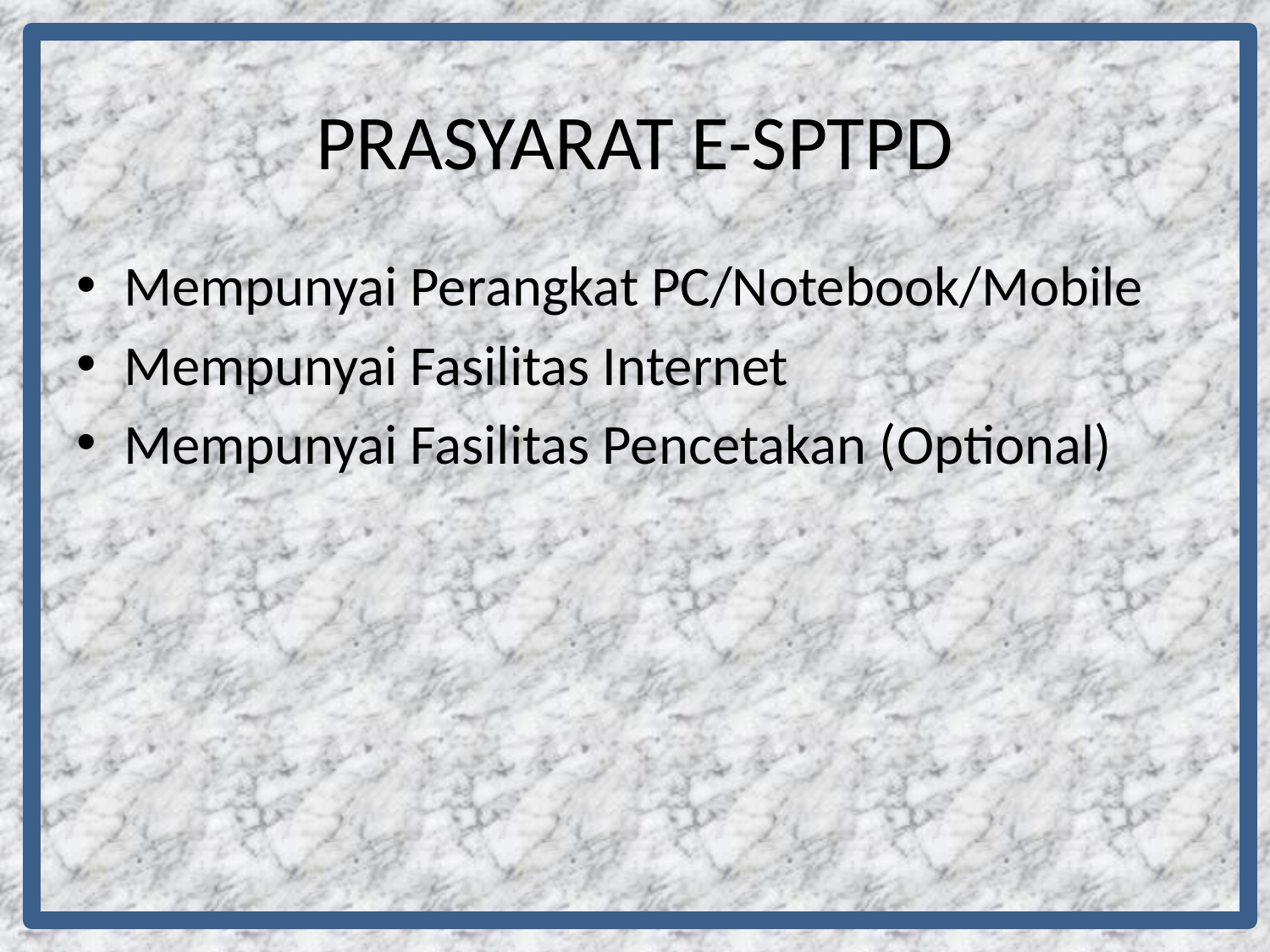

# PRASYARAT E-SPTPD
Mempunyai Perangkat PC/Notebook/Mobile
Mempunyai Fasilitas Internet
Mempunyai Fasilitas Pencetakan (Optional)